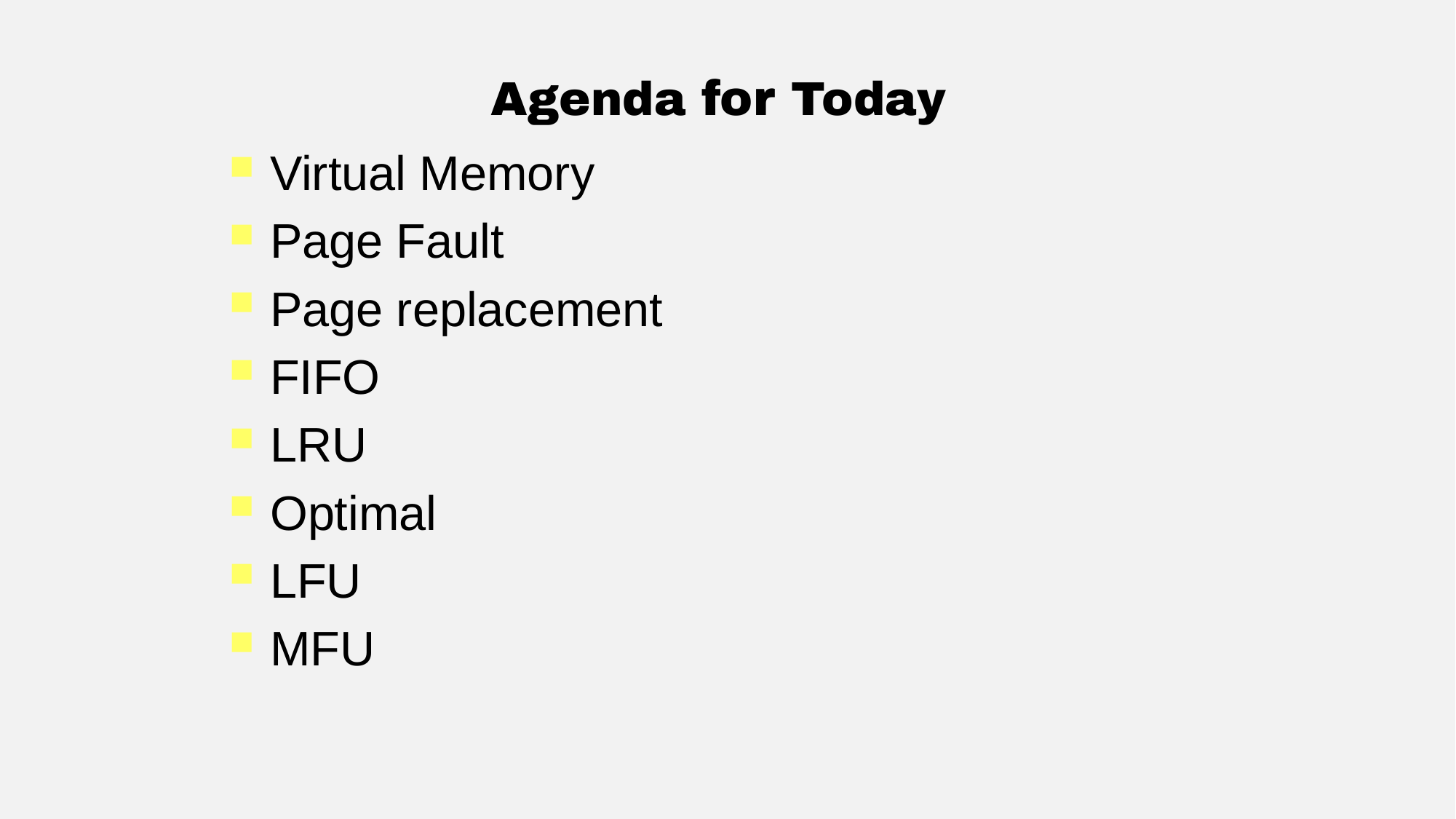

Agenda for Today
Virtual Memory
Page Fault
Page replacement
FIFO
LRU
Optimal
LFU
MFU